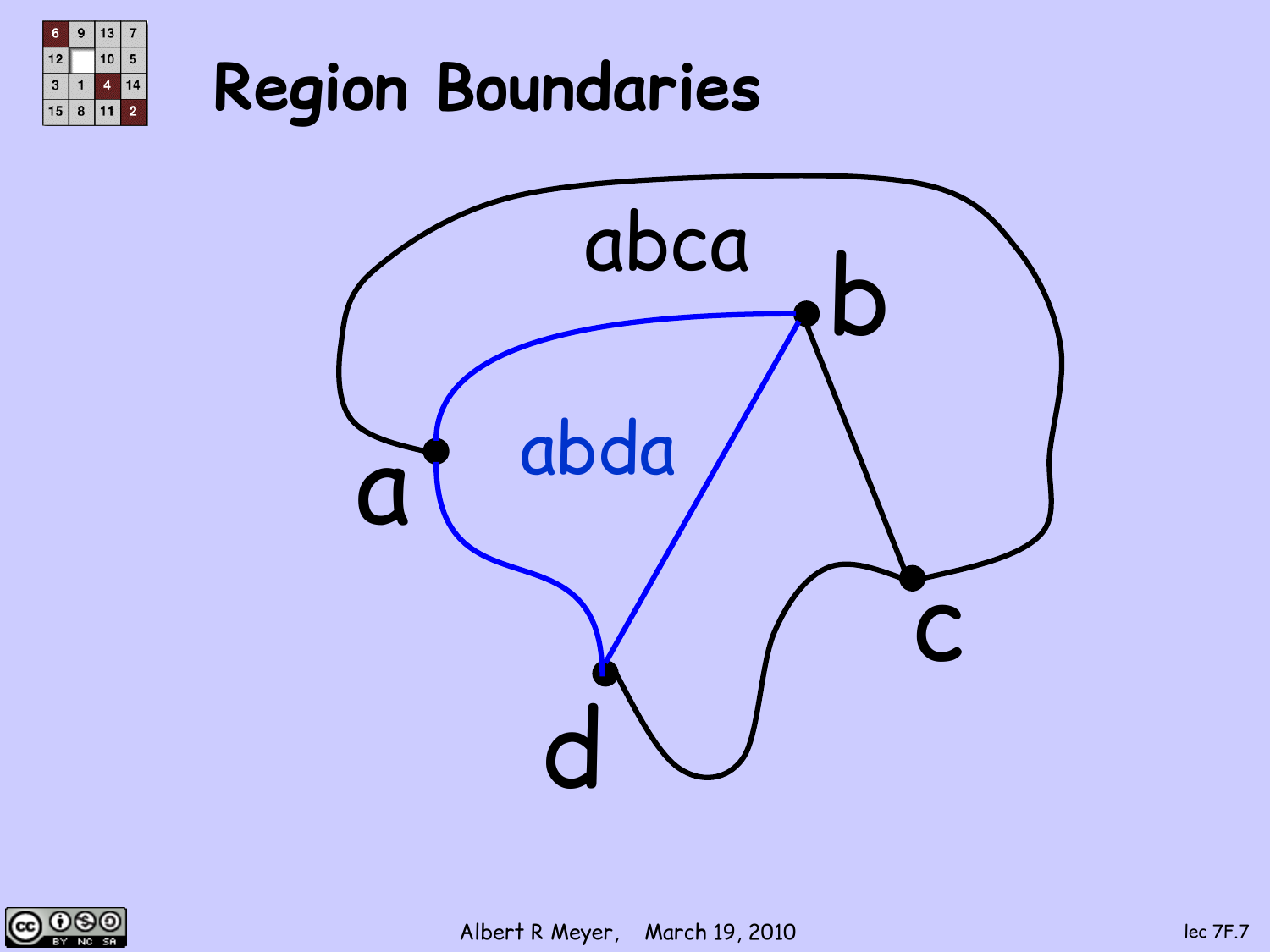

# Region Boundaries

abca
b

abda
a

c

d
lec 7F.7